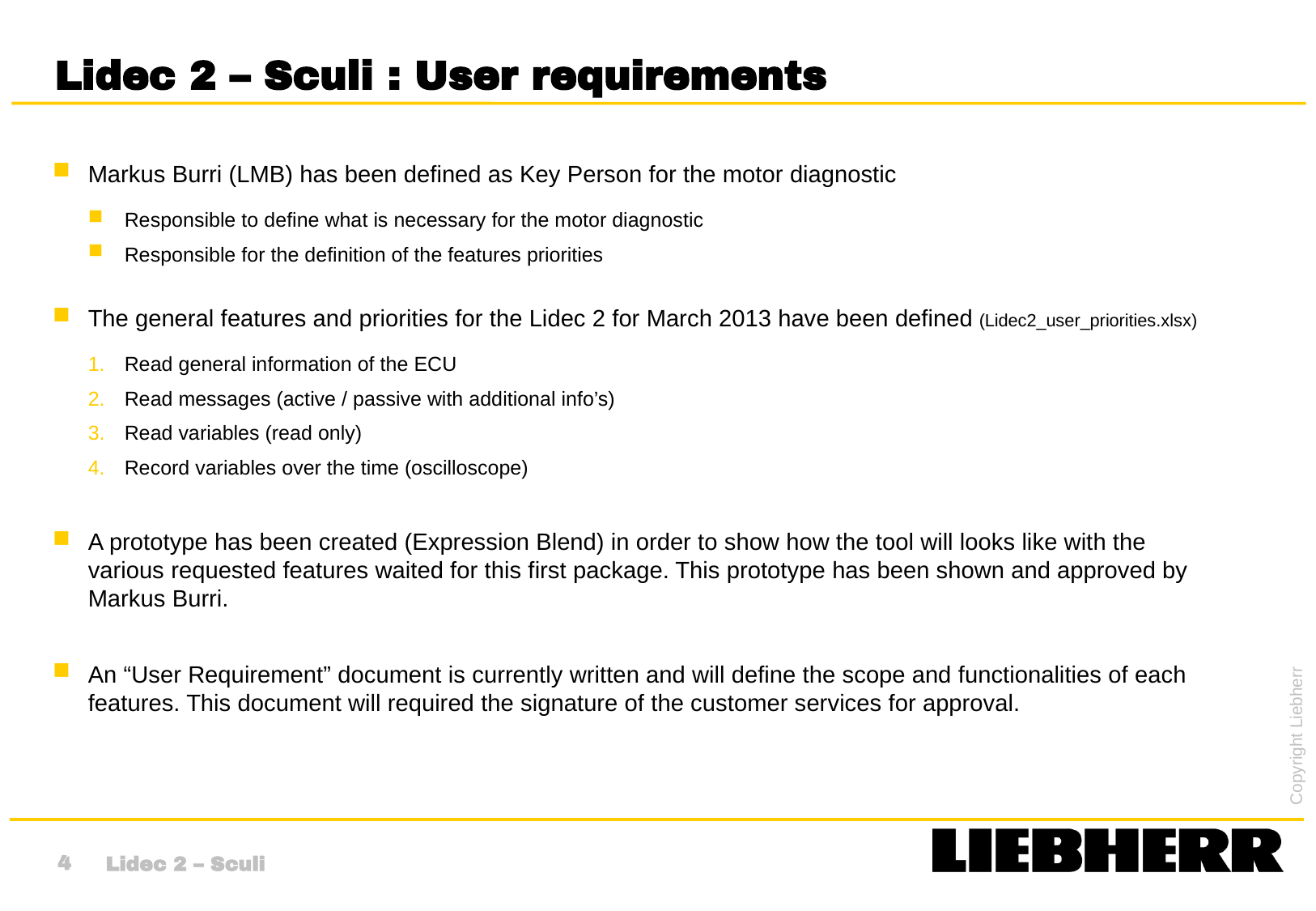

# Lidec 2 – Sculi : User requirements
Markus Burri (LMB) has been defined as Key Person for the motor diagnostic
Responsible to define what is necessary for the motor diagnostic
Responsible for the definition of the features priorities

The general features and priorities for the Lidec 2 for March 2013 have been defined (Lidec2_user_priorities.xlsx)
Read general information of the ECU
Read messages (active / passive with additional info’s)
Read variables (read only)
Record variables over the time (oscilloscope)

A prototype has been created (Expression Blend) in order to show how the tool will looks like with the various requested features waited for this first package. This prototype has been shown and approved by Markus Burri.

An “User Requirement” document is currently written and will define the scope and functionalities of each features. This document will required the signature of the customer services for approval.
4
Lidec 2 – Sculi